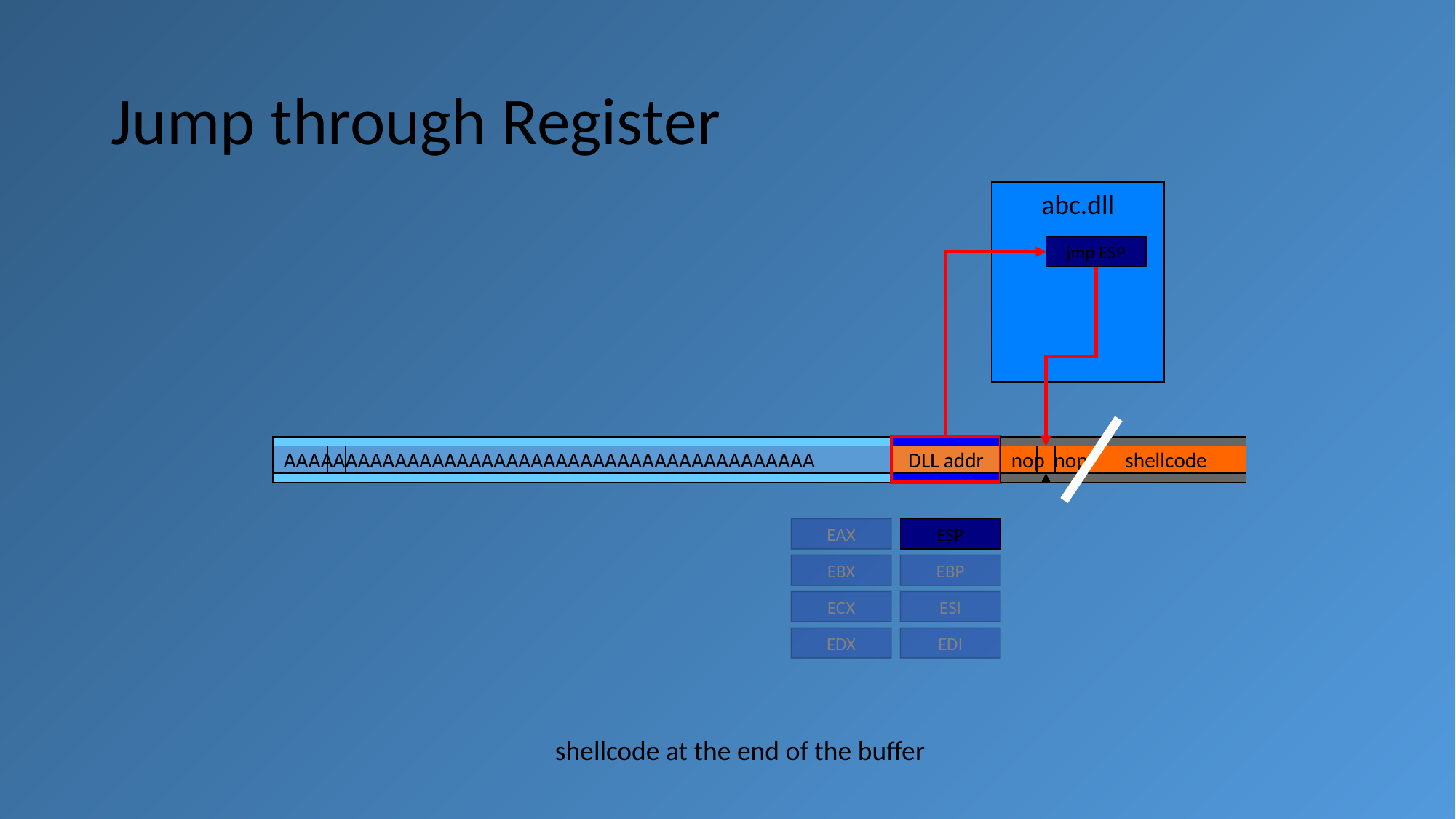

# Jump through Register
abc.dll
jmp ESP

EIP

AAAAAAAAAAAAAAAAAAAAAAAAAAAAAAAAAAAAAAAAAAA

DLL addr
nop  nop        shellcode

EAX
ESP
EBX
EBP
ECX
ESI
EDX
EDI
shellcode at the end of the buffer